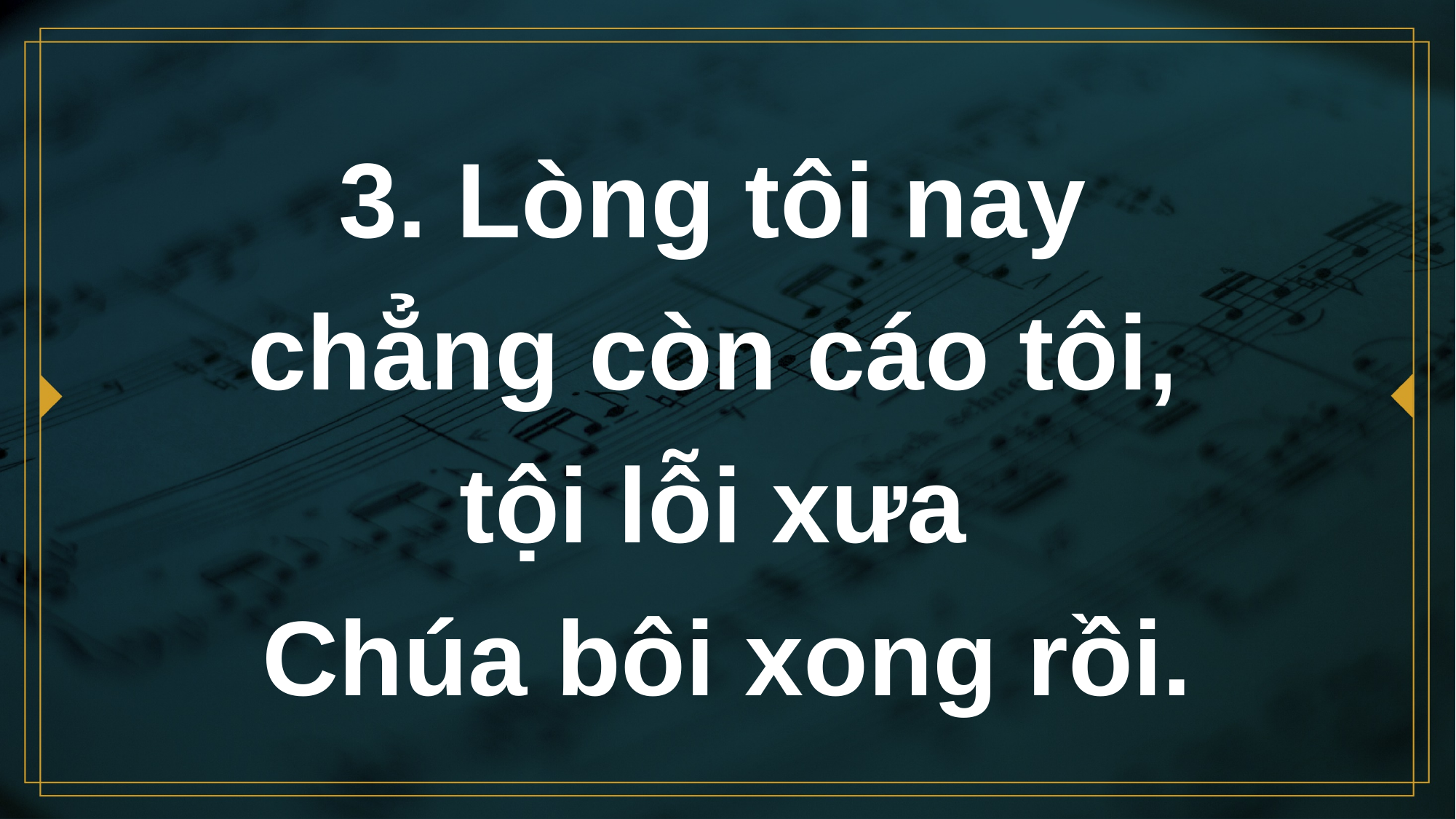

# 3. Lòng tôi nay chẳng còn cáo tôi, tội lỗi xưa Chúa bôi xong rồi.